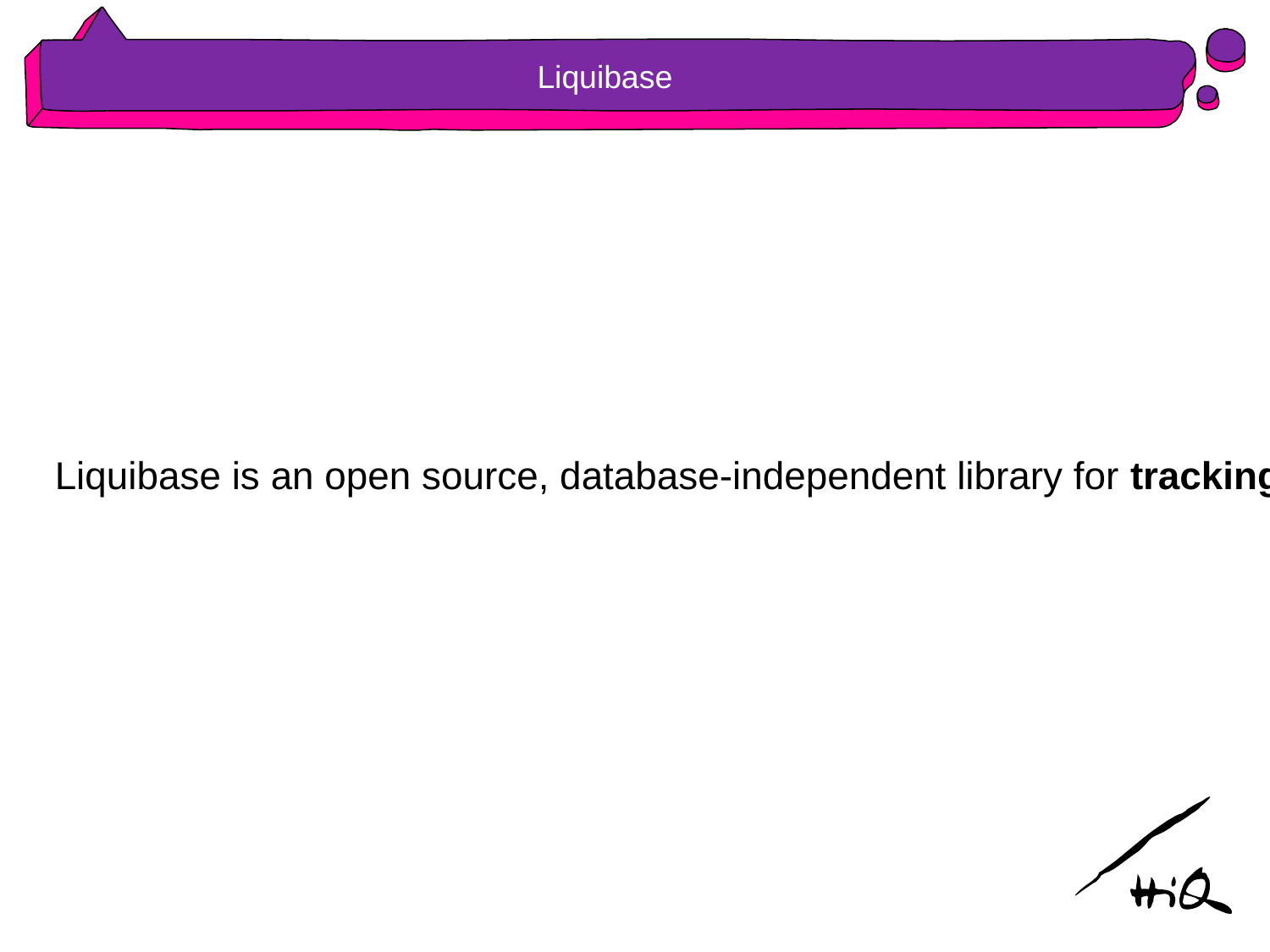

Liquibase
Liquibase is an open source, database-independent library for tracking, managing and applying database changes.